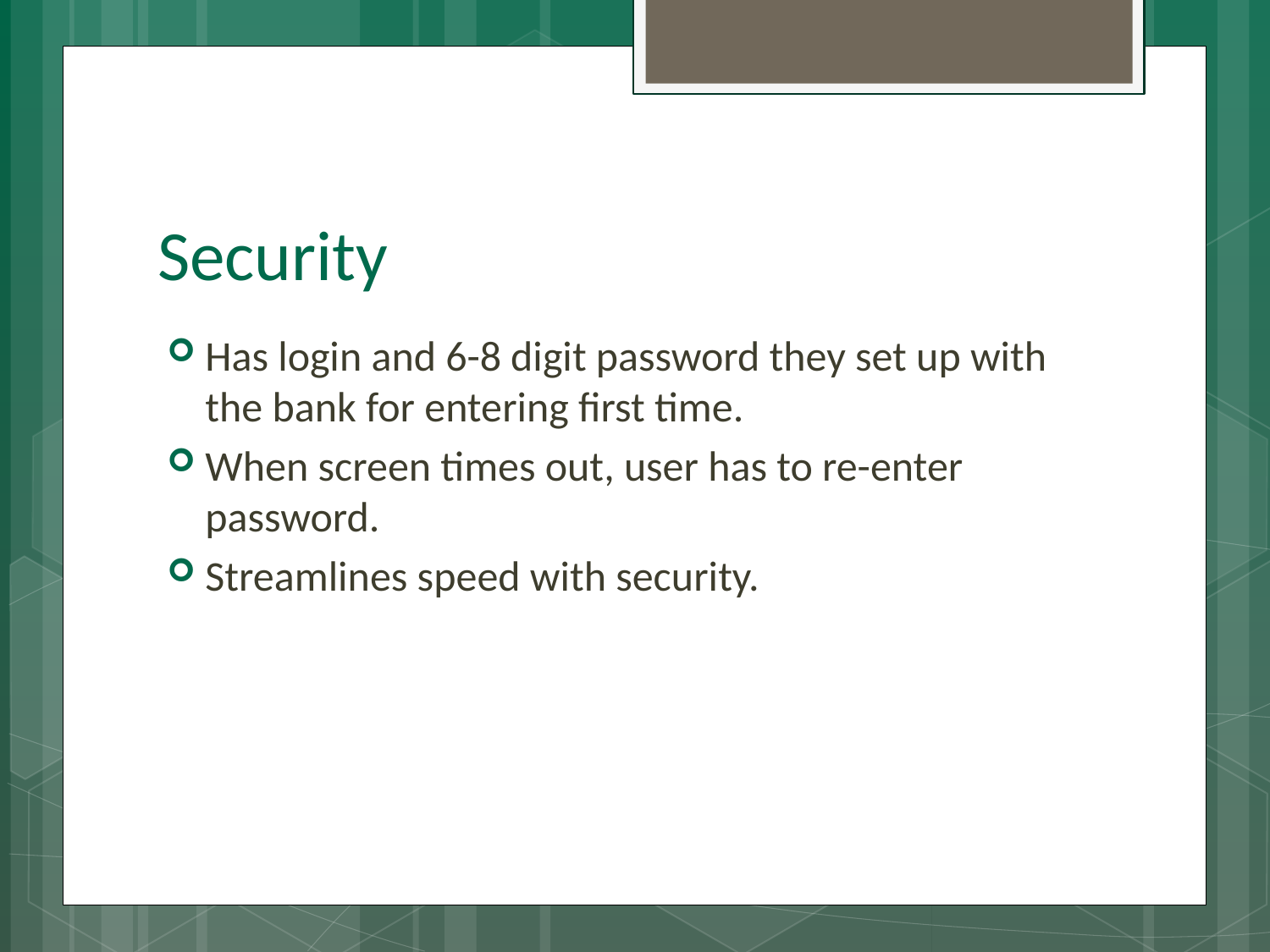

# Security
Has login and 6-8 digit password they set up with the bank for entering first time.
When screen times out, user has to re-enter password.
Streamlines speed with security.